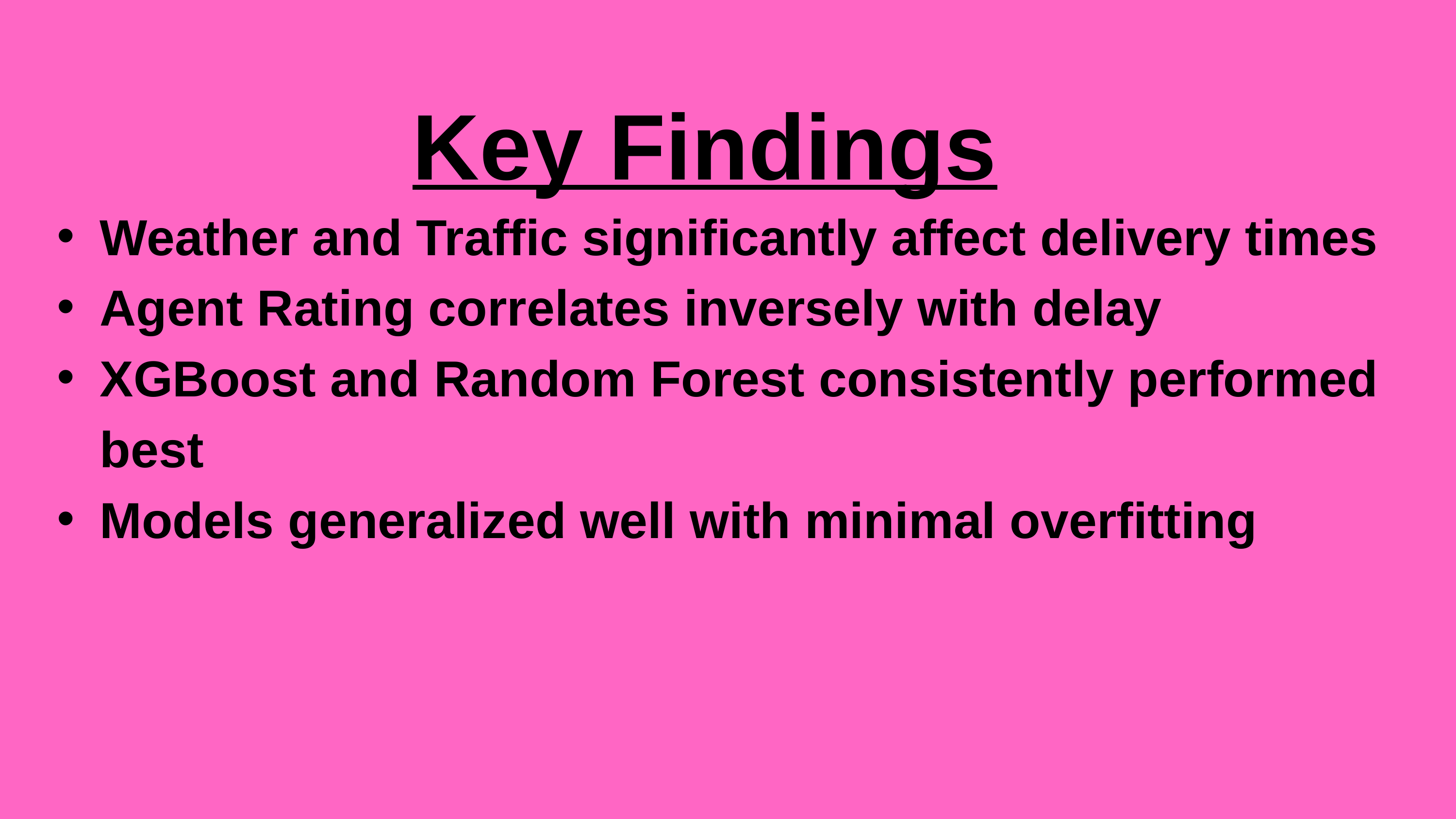

Key Findings
Weather and Traffic significantly affect delivery times
Agent Rating correlates inversely with delay
XGBoost and Random Forest consistently performed best
Models generalized well with minimal overfitting